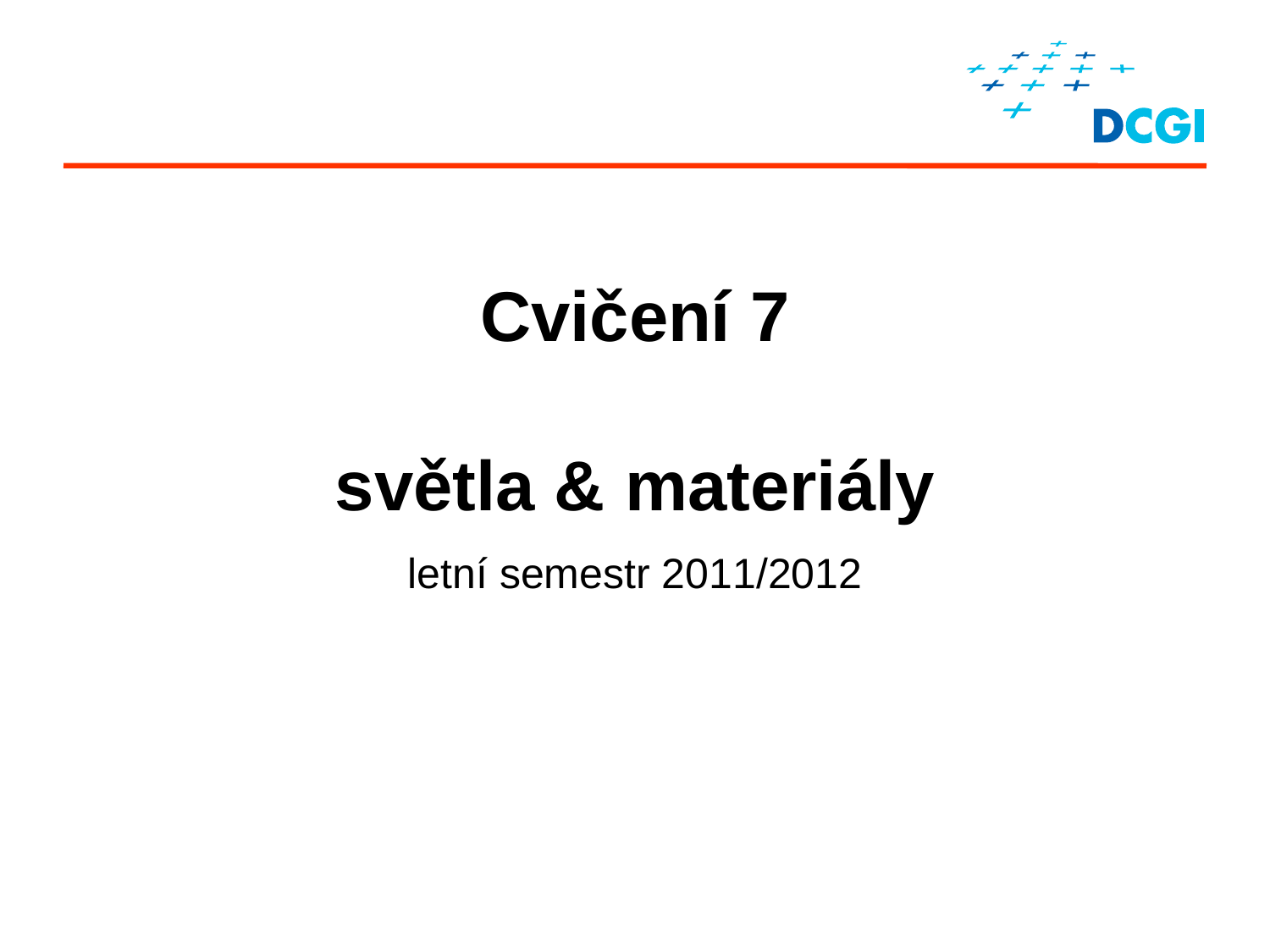

# Cvičení 7 světla & materiály
letní semestr 2011/2012